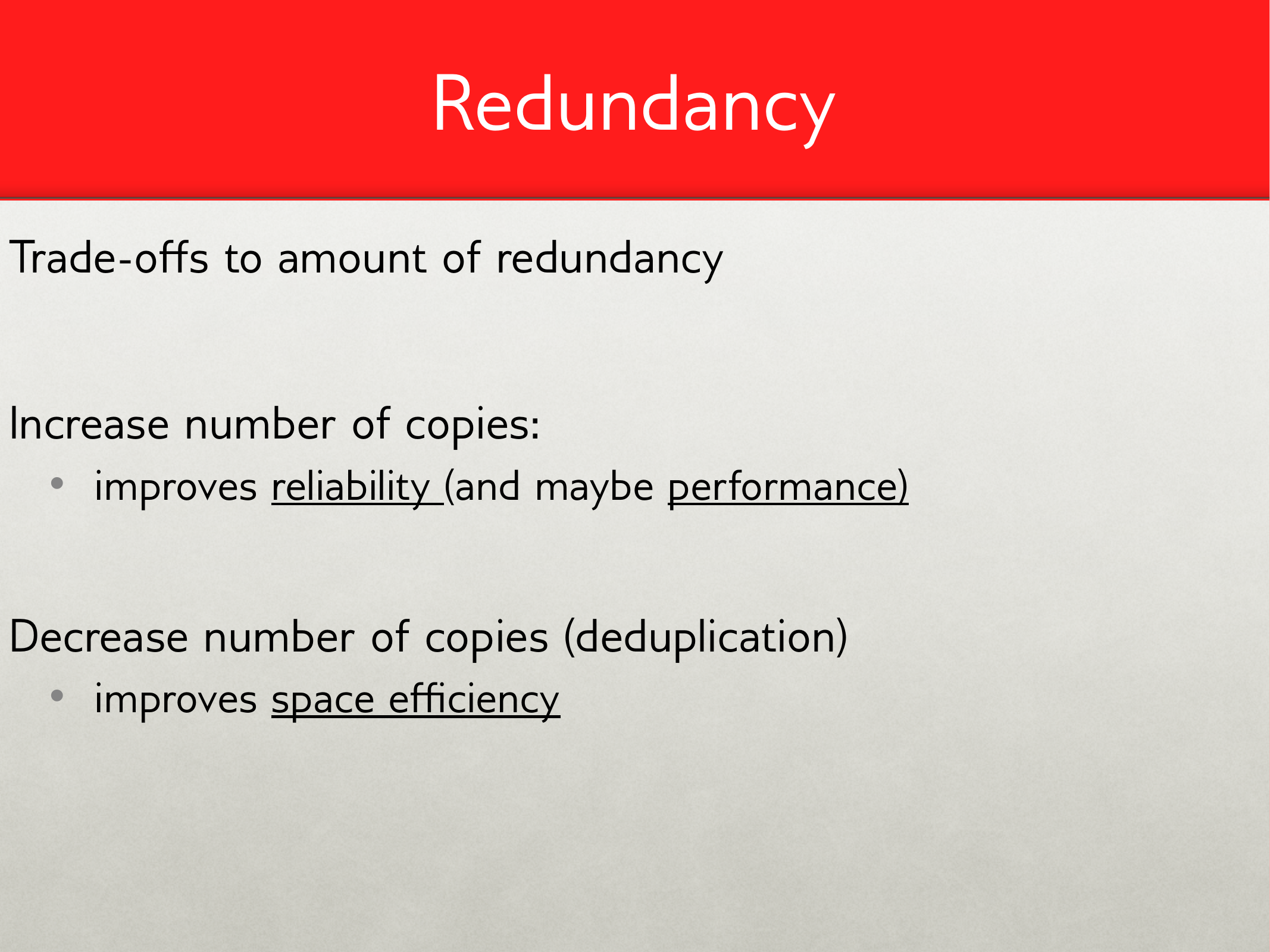

# Redundancy
Trade-offs to amount of redundancy

Increase number of copies:
improves reliability (and maybe performance)

Decrease number of copies (deduplication)
improves space efficiency